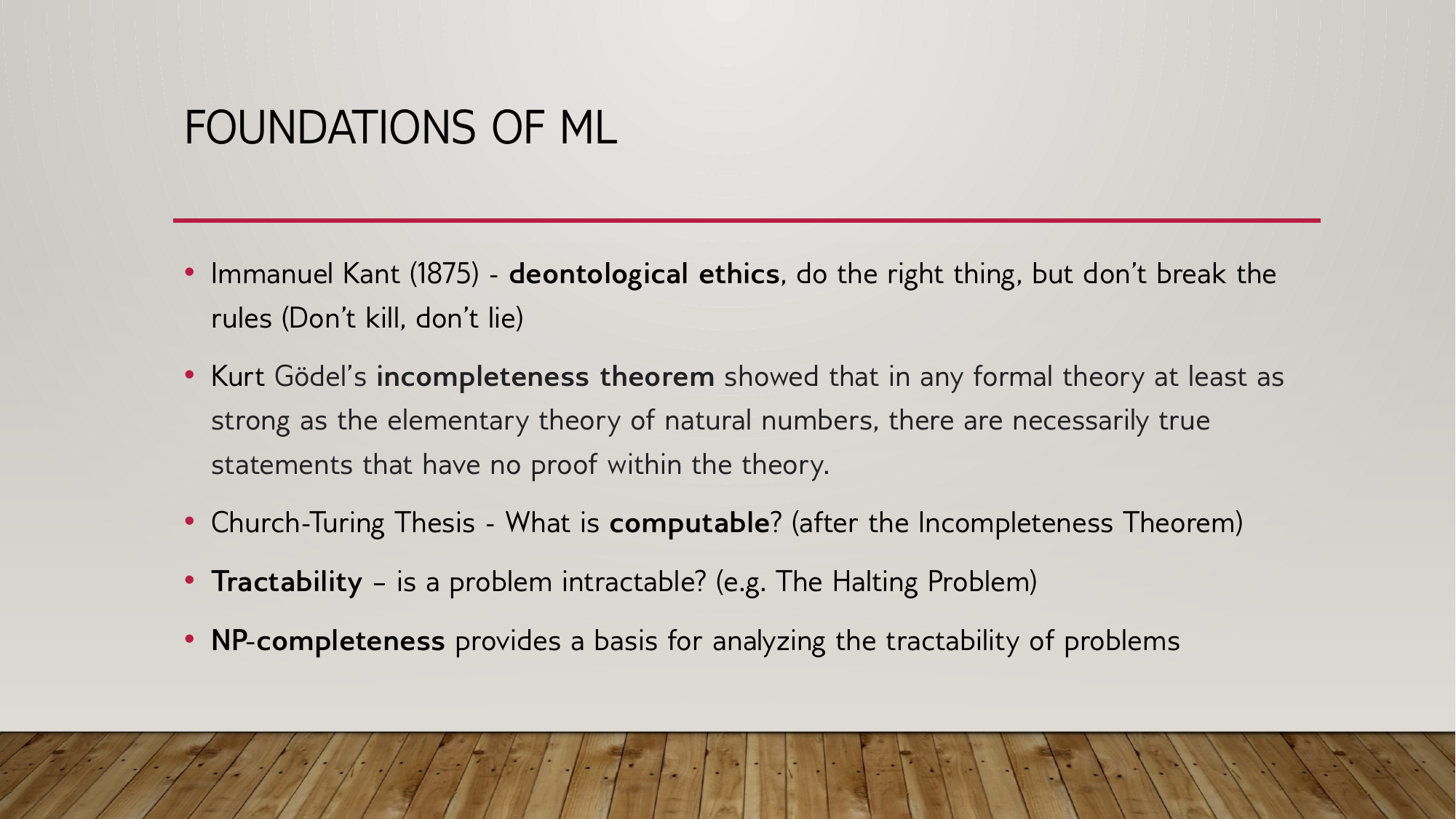

# Foundations of ML
Immanuel Kant (1875) - deontological ethics, do the right thing, but don’t break the rules (Don’t kill, don’t lie)
Kurt Gödel’s incompleteness theorem showed that in any formal theory at least as strong as the elementary theory of natural numbers, there are necessarily true statements that have no proof within the theory.
Church-Turing Thesis - What is computable? (after the Incompleteness Theorem)
Tractability – is a problem intractable? (e.g. The Halting Problem)
NP-completeness provides a basis for analyzing the tractability of problems